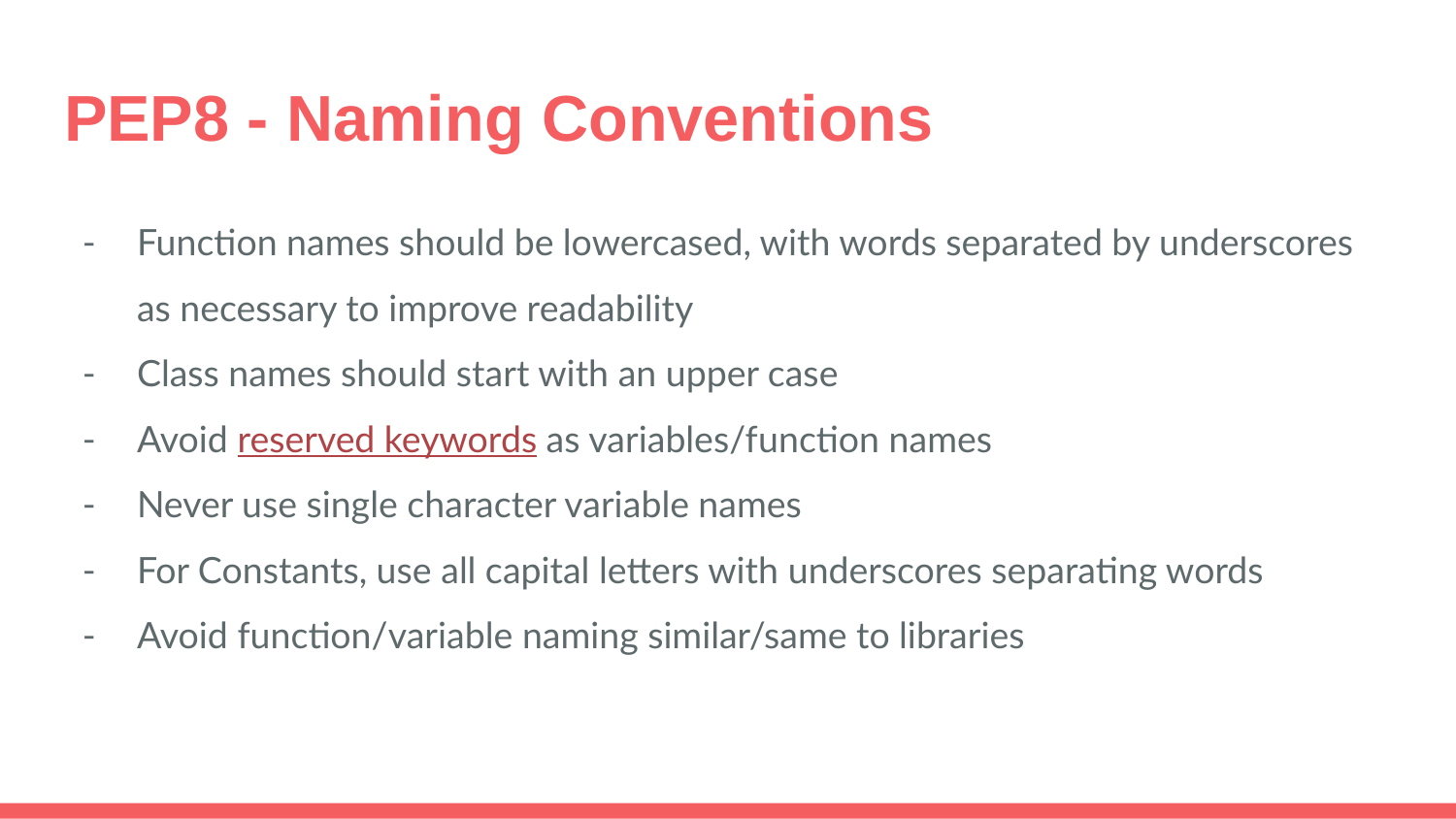

# PEP8 - Naming Conventions
Function names should be lowercased, with words separated by underscores as necessary to improve readability
Class names should start with an upper case
Avoid reserved keywords as variables/function names
Never use single character variable names
For Constants, use all capital letters with underscores separating words
Avoid function/variable naming similar/same to libraries